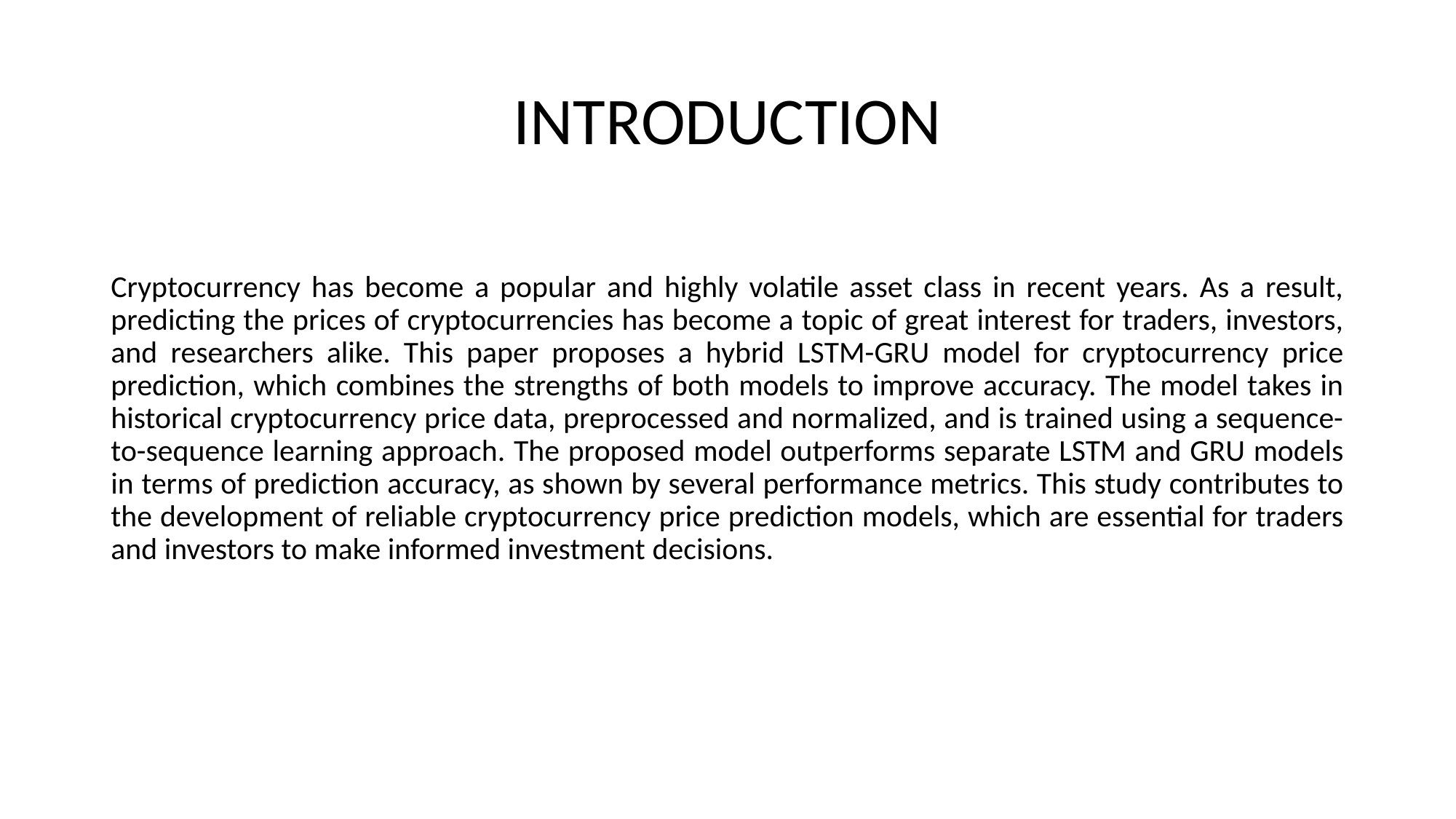

# INTRODUCTION

Cryptocurrency has become a popular and highly volatile asset class in recent years. As a result, predicting the prices of cryptocurrencies has become a topic of great interest for traders, investors, and researchers alike. This paper proposes a hybrid LSTM-GRU model for cryptocurrency price prediction, which combines the strengths of both models to improve accuracy. The model takes in historical cryptocurrency price data, preprocessed and normalized, and is trained using a sequence-to-sequence learning approach. The proposed model outperforms separate LSTM and GRU models in terms of prediction accuracy, as shown by several performance metrics. This study contributes to the development of reliable cryptocurrency price prediction models, which are essential for traders and investors to make informed investment decisions.